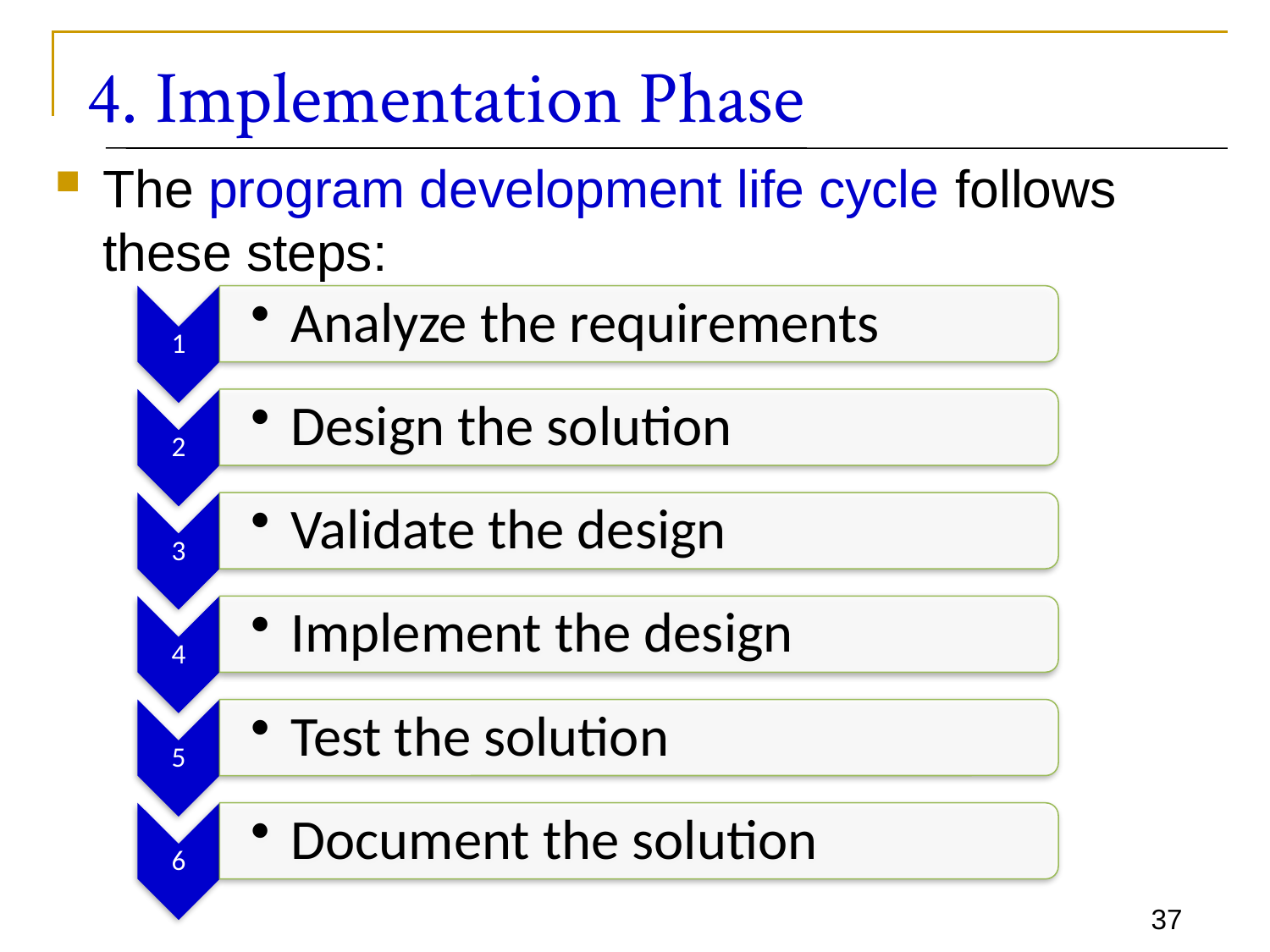

# 4. Implementation Phase
The program development life cycle follows these steps:
1
Analyze the requirements
2
Design the solution
3
Validate the design
4
Implement the design
5
Test the solution
6
Document the solution